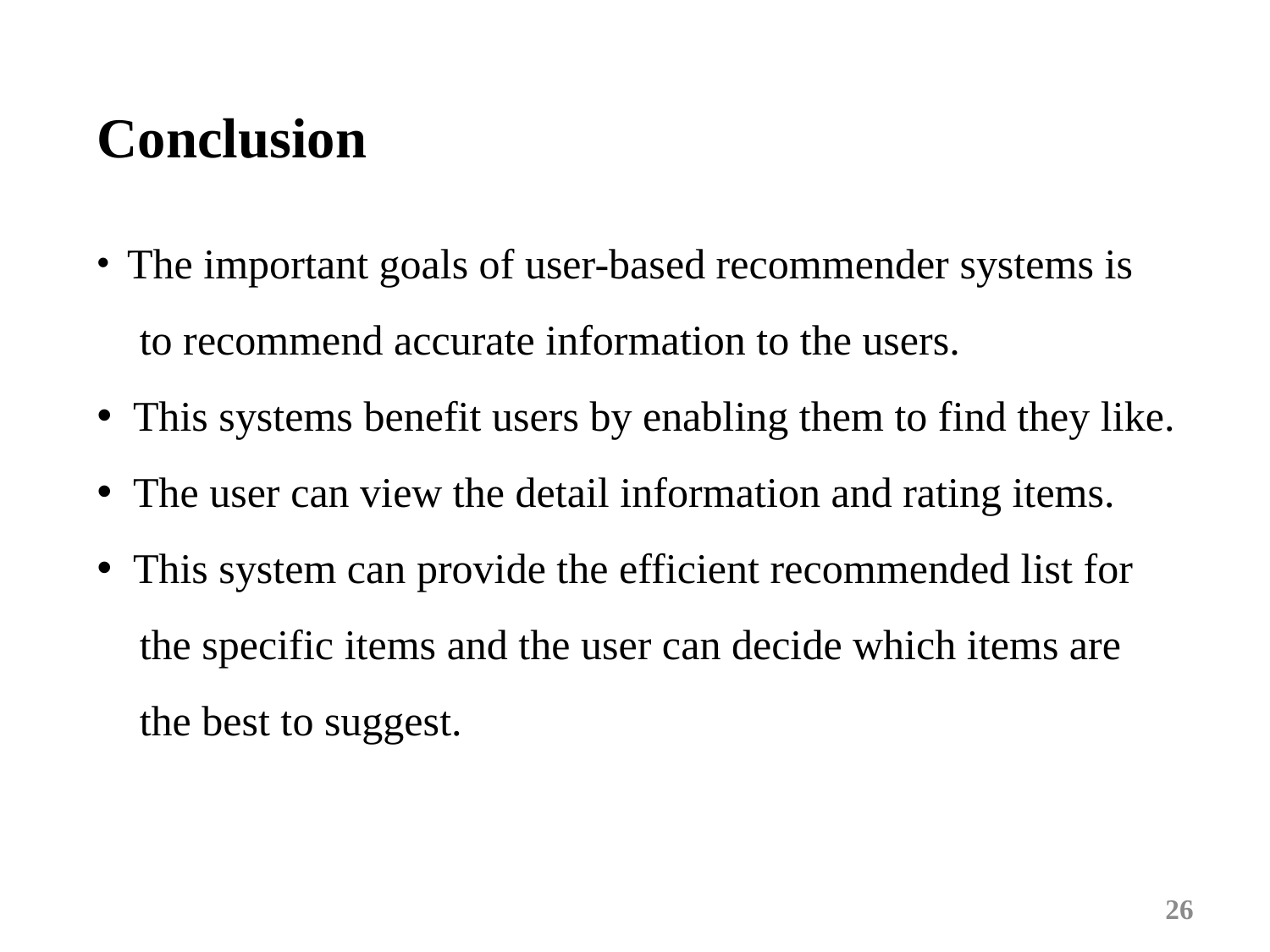

Conclusion

  The important goals of user-based recommender systems is
    to recommend accurate information to the users.
  This systems benefit users by enabling them to find they like.
  The user can view the detail information and rating items.
  This system can provide the efficient recommended list for
    the specific items and the user can decide which items are
    the best to suggest.

26